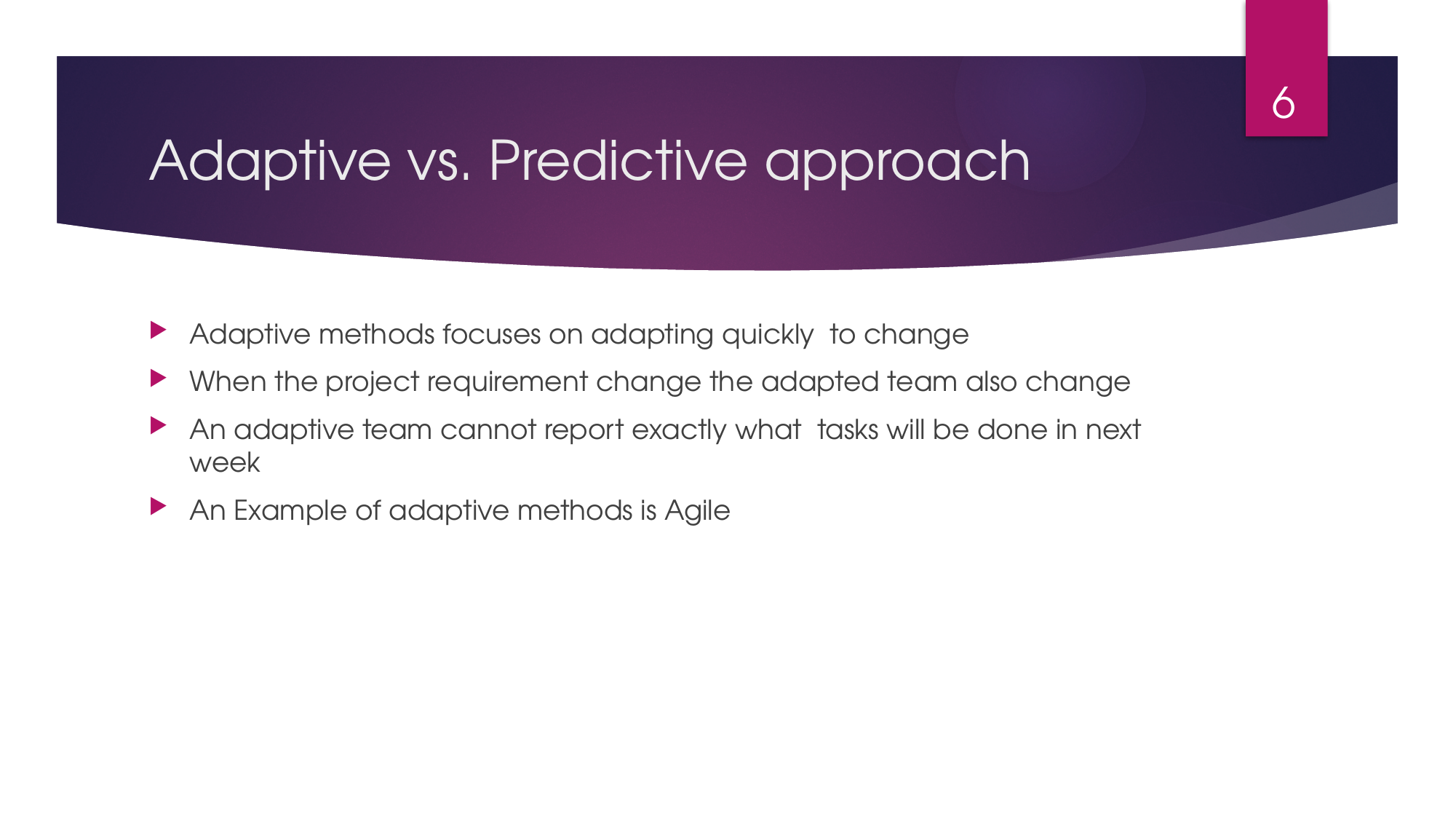

6
# Adaptive vs. Predictive approach
Adaptive methods focuses on adapting quickly  to change
When the project requirement change the adapted team also change
An adaptive team cannot report exactly what  tasks will be done in next week
An Example of adaptive methods is Agile